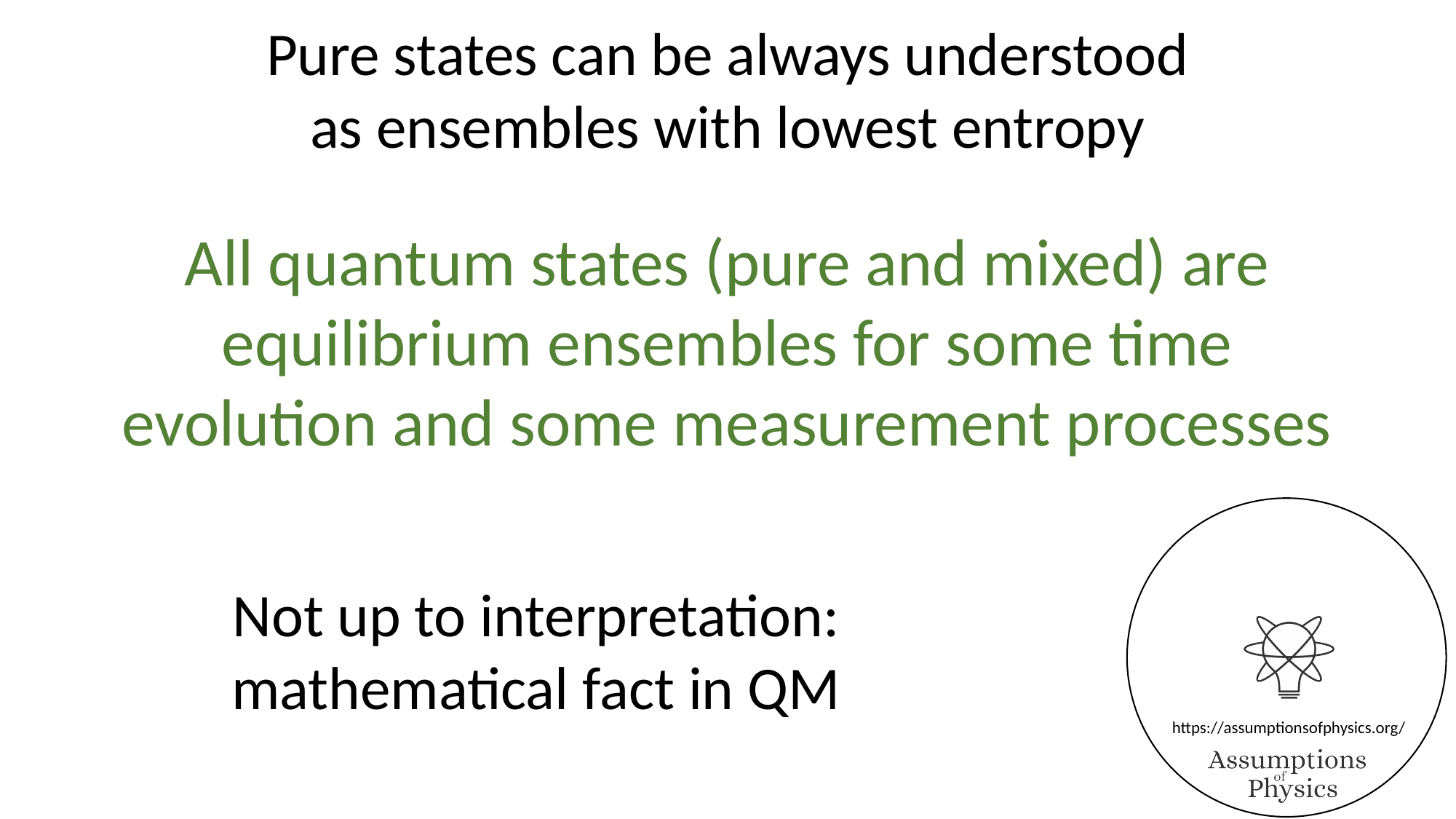

Pure states can be always understood
as ensembles with lowest entropy
All quantum states (pure and mixed) are equilibrium ensembles for some time evolution and some measurement processes
Not up to interpretation: mathematical fact in QM